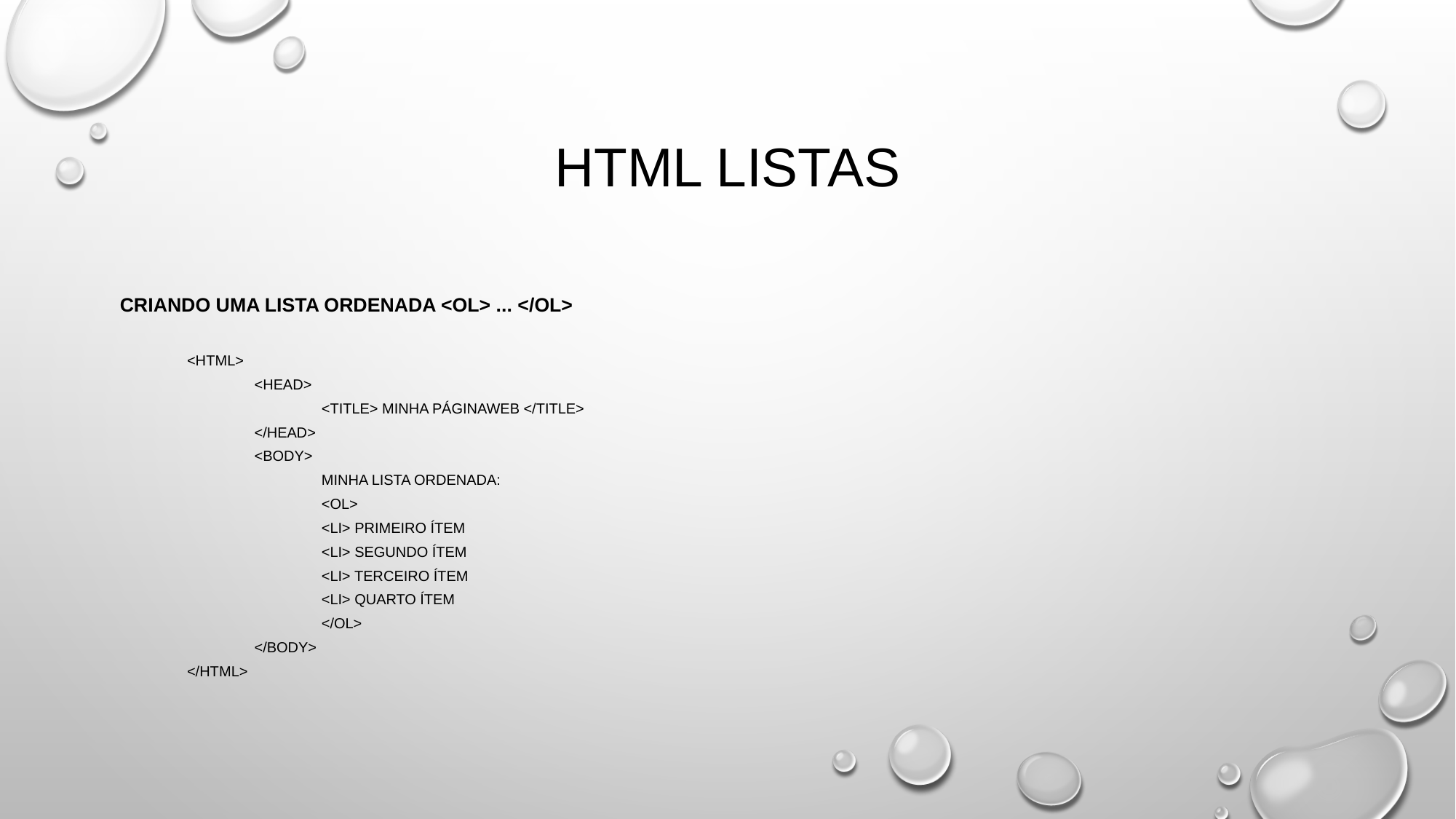

# Html listas
Criando uma lista ordenada <ol> ... </ol>

<html>
<head>
<title> Minha PáginaWeb </title>
</head>
<body>
Minha Lista Ordenada:
<ol>
<li> Primeiro ítem
<li> Segundo ítem
<li> Terceiro ítem
<li> Quarto ítem
</ol>
</body>
</html>